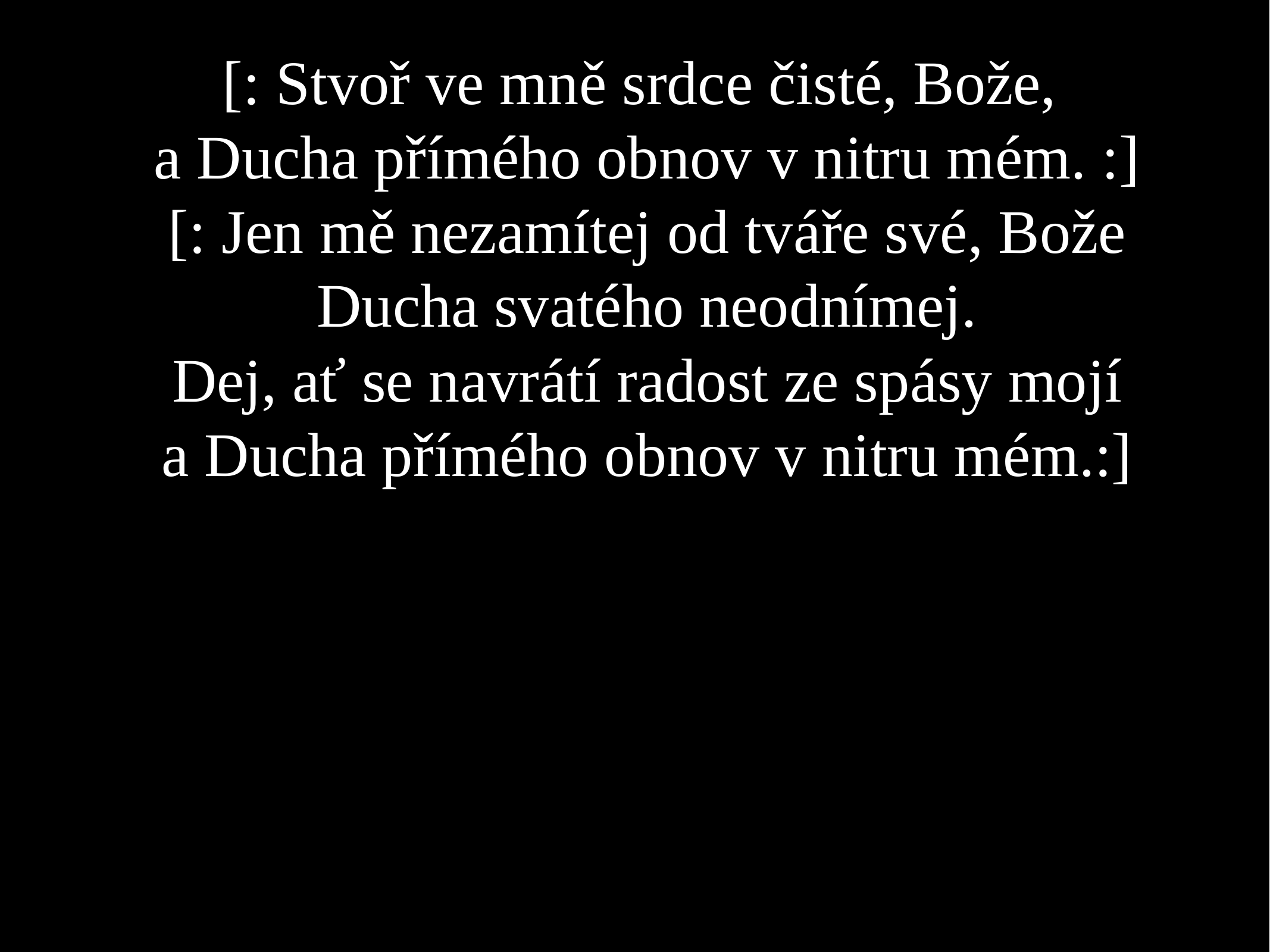

[: Stvoř ve mně srdce čisté, Bože,
a Ducha přímého obnov v nitru mém. :]
[: Jen mě nezamítej od tváře své, Bože
Ducha svatého neodnímej.
Dej, ať se navrátí radost ze spásy mojí
a Ducha přímého obnov v nitru mém.:]